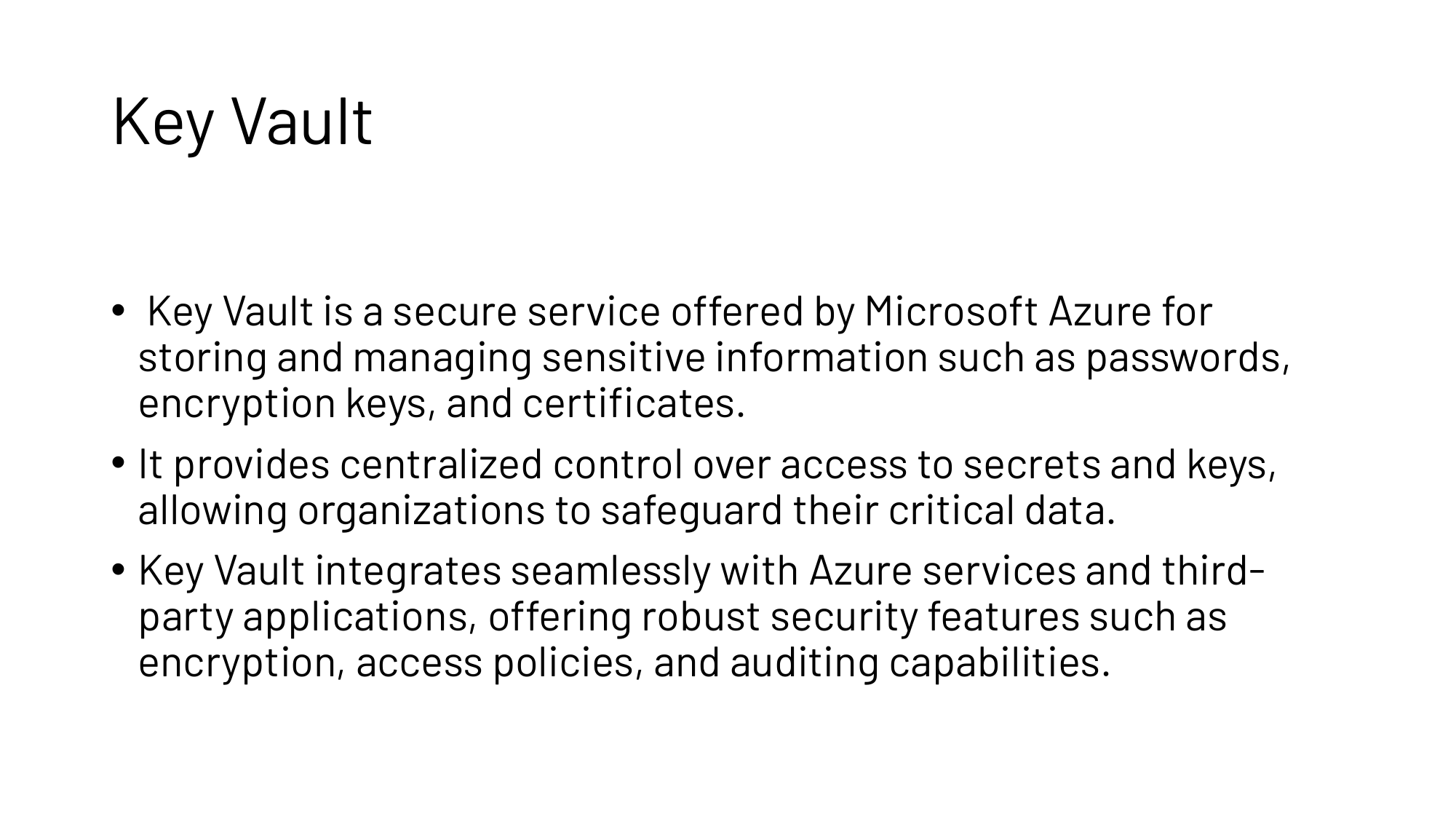

# Key Vault

 Key Vault is a secure service offered by Microsoft Azure for storing and managing sensitive information such as passwords, encryption keys, and certificates.
It provides centralized control over access to secrets and keys, allowing organizations to safeguard their critical data.
Key Vault integrates seamlessly with Azure services and third-party applications, offering robust security features such as encryption, access policies, and auditing capabilities.